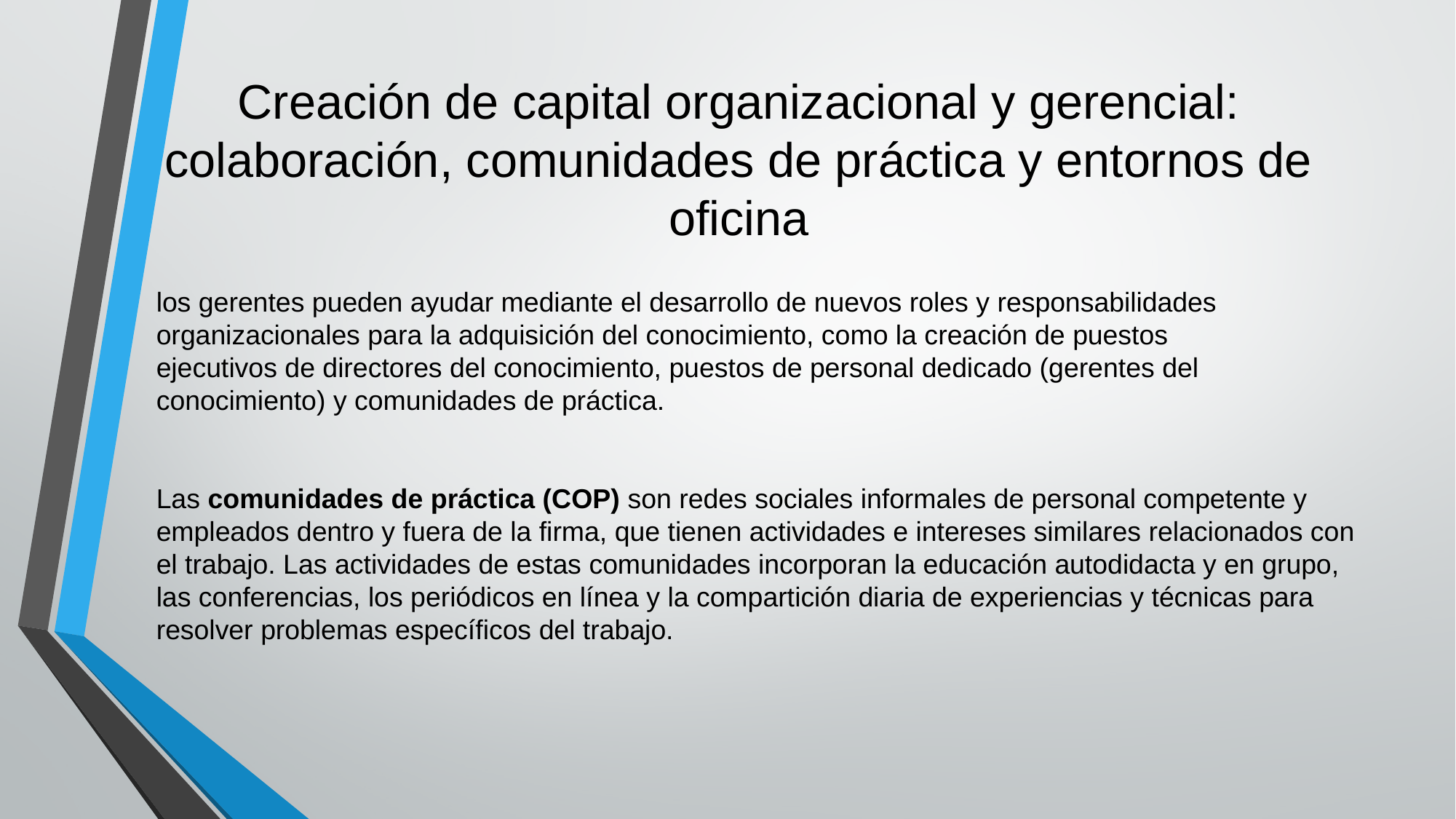

# Creación de capital organizacional y gerencial: colaboración, comunidades de práctica y entornos de oficina
los gerentes pueden ayudar mediante el desarrollo de nuevos roles y responsabilidades organizacionales para la adquisición del conocimiento, como la creación de puestos ejecutivos de directores del conocimiento, puestos de personal dedicado (gerentes del conocimiento) y comunidades de práctica.
Las comunidades de práctica (COP) son redes sociales informales de personal competente y empleados dentro y fuera de la firma, que tienen actividades e intereses similares relacionados con el trabajo. Las actividades de estas comunidades incorporan la educación autodidacta y en grupo, las conferencias, los periódicos en línea y la compartición diaria de experiencias y técnicas para resolver problemas específicos del trabajo.